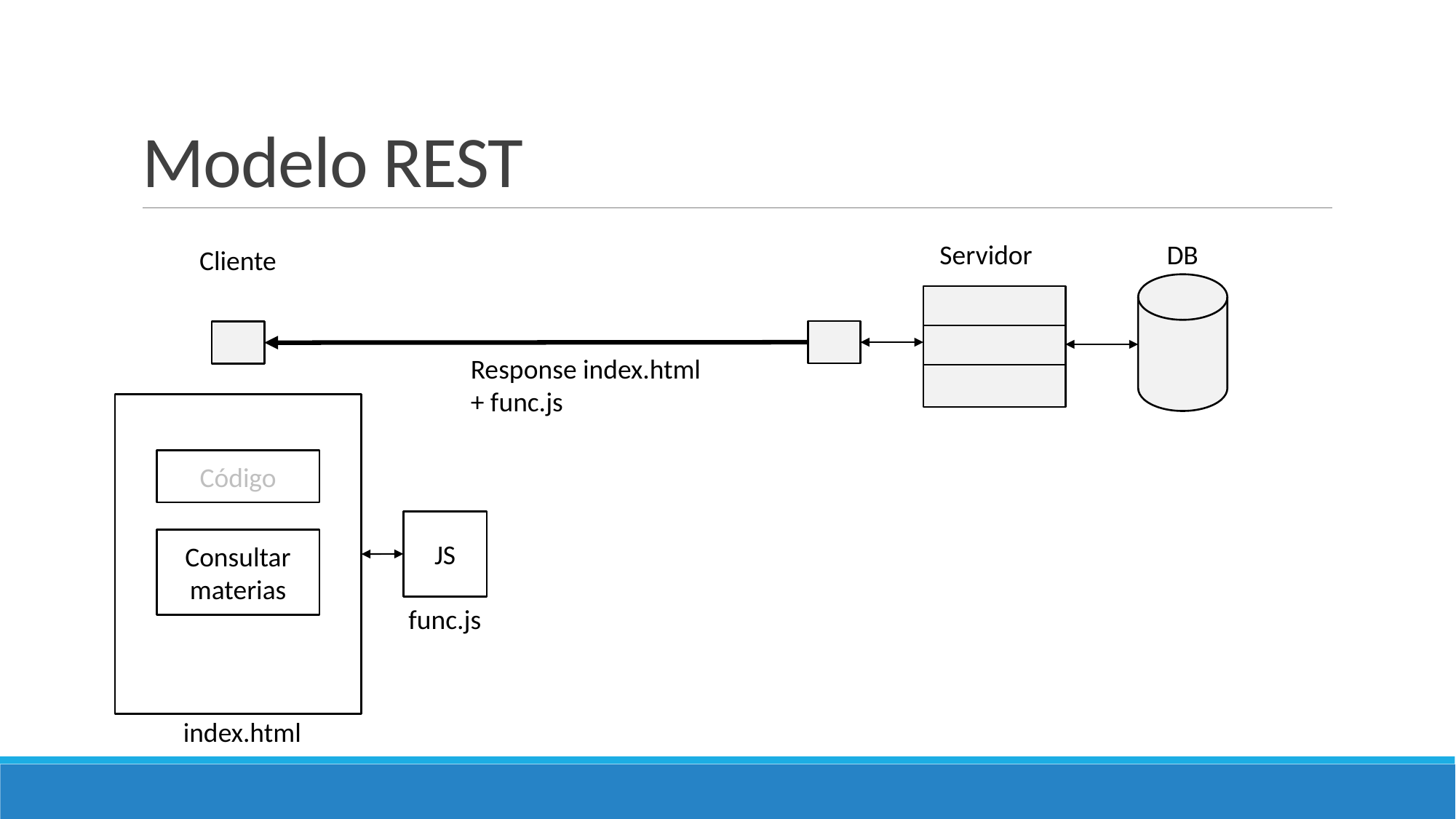

# Modelo REST
Servidor
DB
Cliente

Response index.html
+ func.js

Código
JS
Consultar materias
func.js
index.html